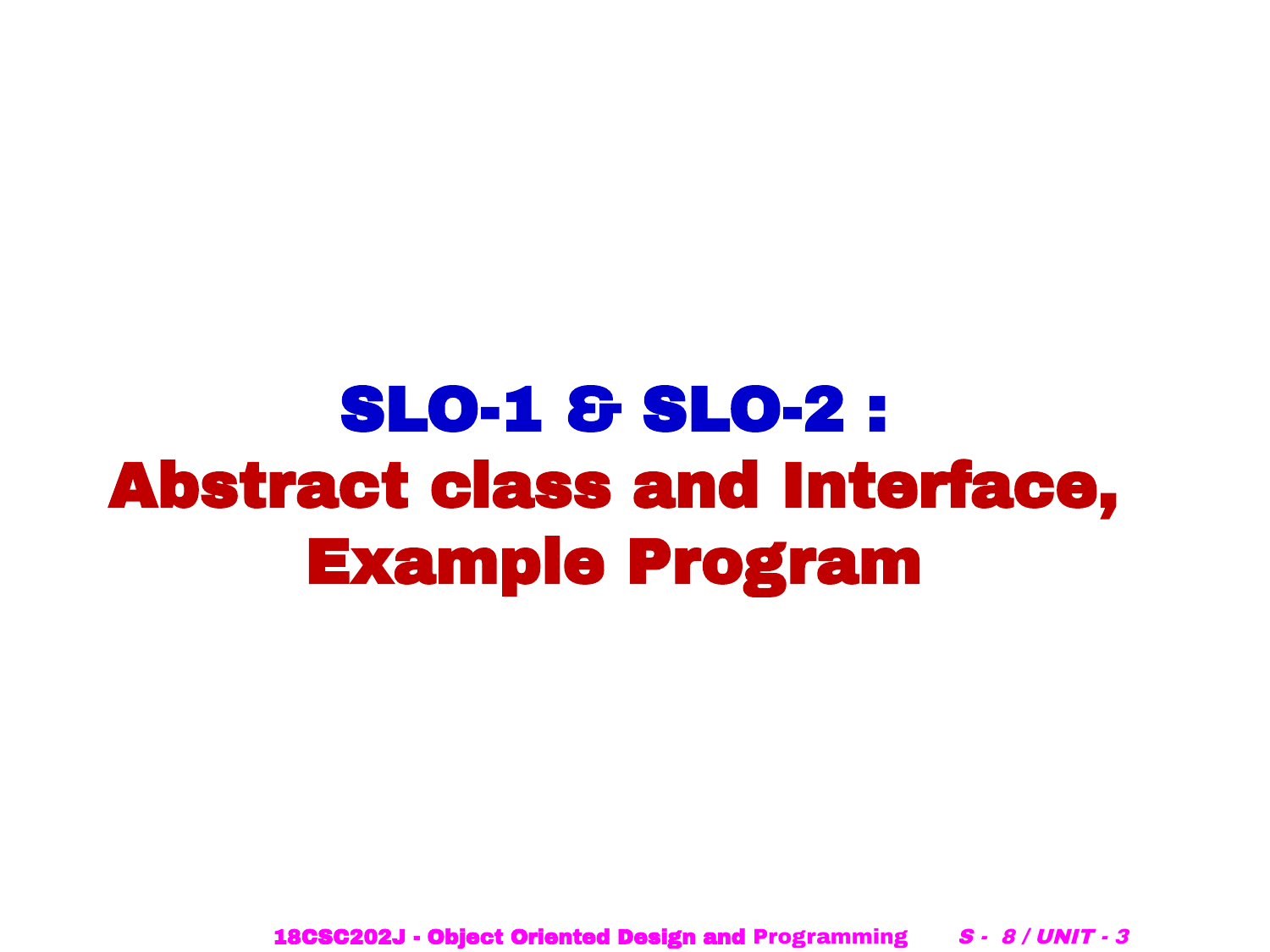

# SLO-1 & SLO-2 : Abstract class and Interface, Example Program
18CSC202J - Object Oriented Design and Programming       S -  8 / UNIT - 3